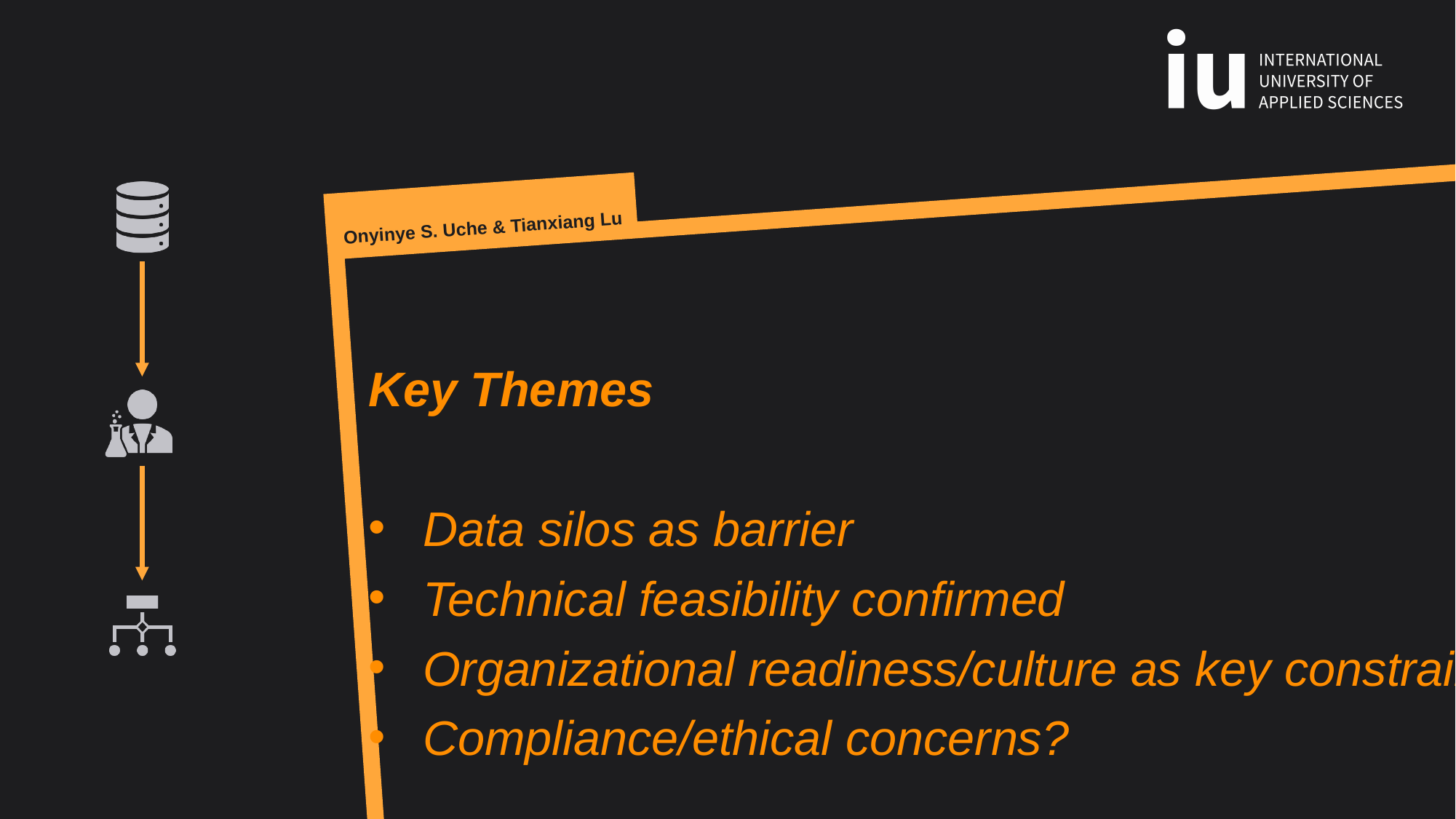

Onyinye S. Uche & Tianxiang Lu
Key Themes

Data silos as barrier
Technical feasibility confirmed
Organizational readiness/culture as key constraint
Compliance/ethical concerns?